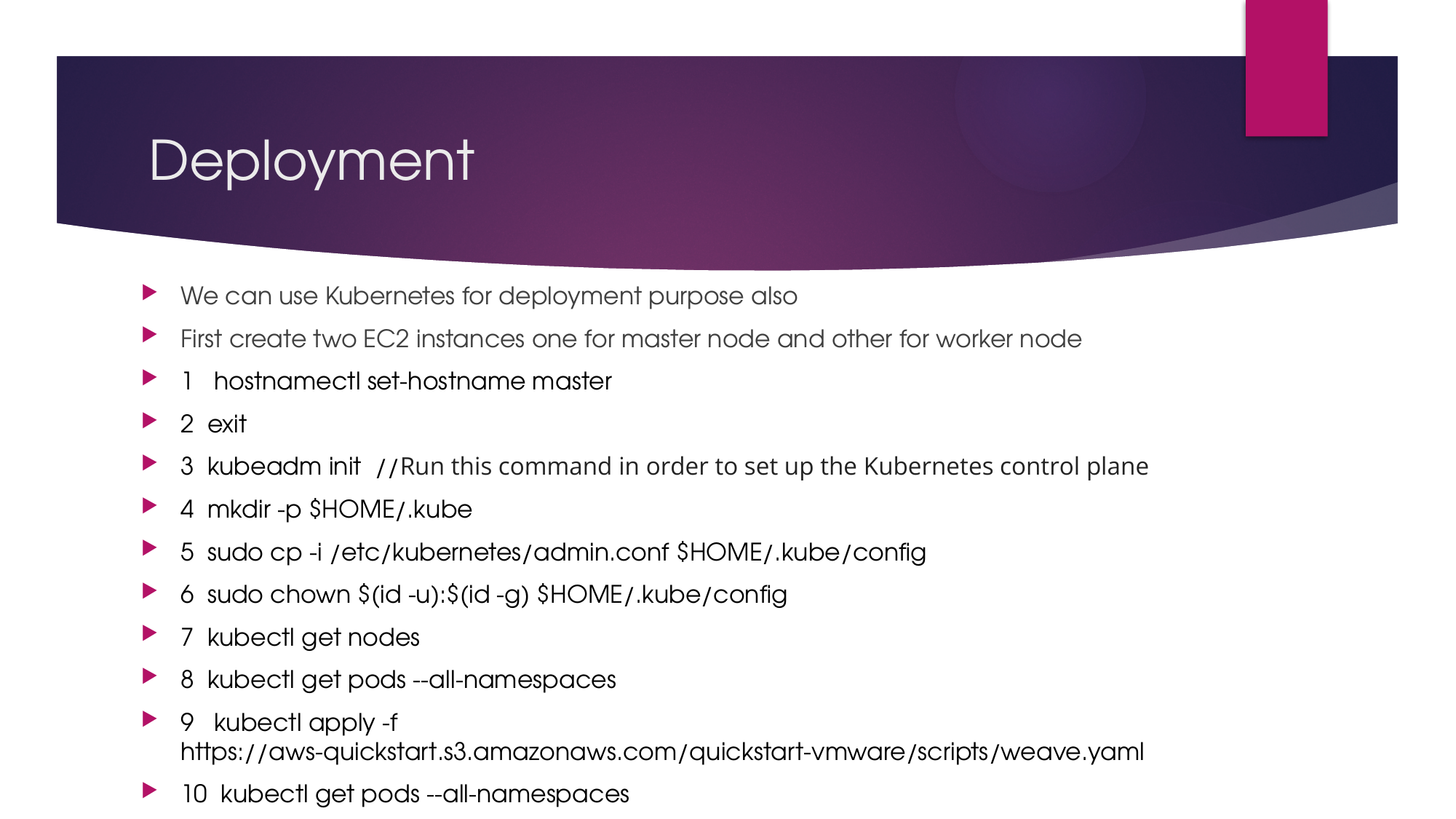

# Deployment
We can use Kubernetes for deployment purpose also
First create two EC2 instances one for master node and other for worker node
1   hostnamectl set-hostname master
2  exit
3  kubeadm init  //Run this command in order to set up the Kubernetes control plane
4  mkdir -p $HOME/.kube
5  sudo cp -i /etc/kubernetes/admin.conf $HOME/.kube/config
6  sudo chown $(id -u):$(id -g) $HOME/.kube/config
7  kubectl get nodes
8  kubectl get pods --all-namespaces
9   kubectl apply -f https://aws-quickstart.s3.amazonaws.com/quickstart-vmware/scripts/weave.yaml
10  kubectl get pods --all-namespaces